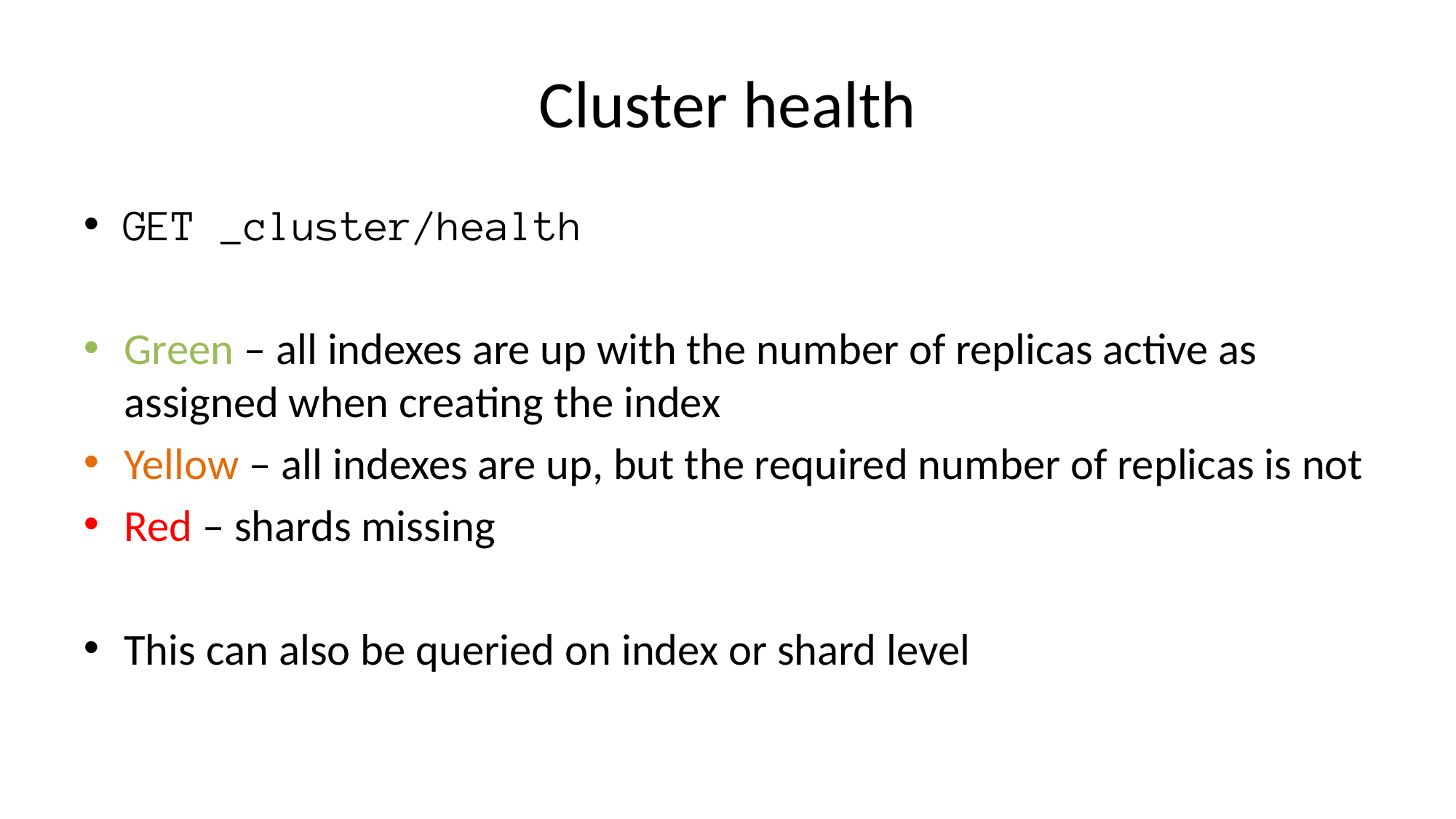

# Cluster health
GET _cluster/health

Green – all indexes are up with the number of replicas active as assigned when creating the index
Yellow – all indexes are up, but the required number of replicas is not
Red – shards missing

This can also be queried on index or shard level